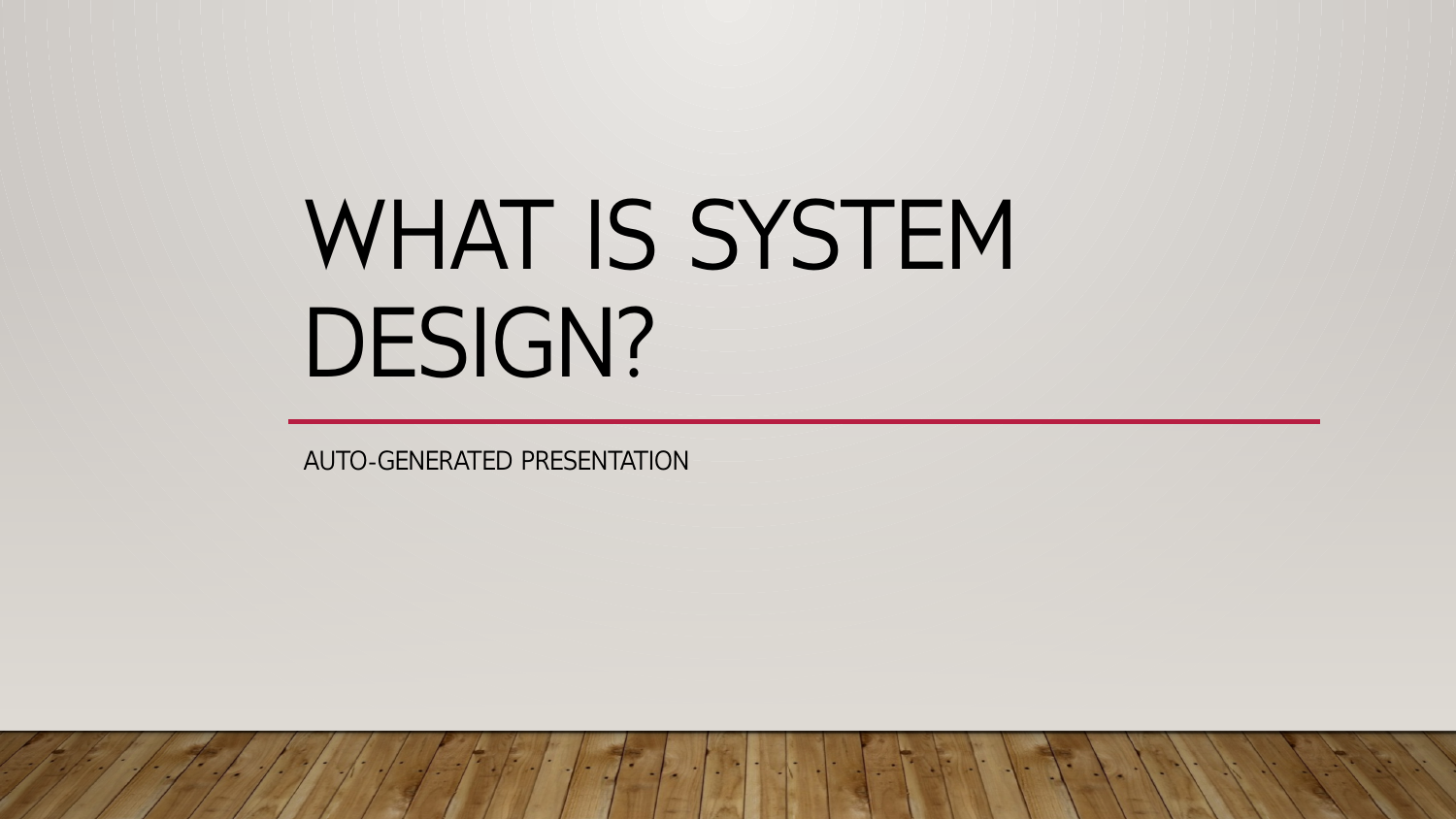

# What is System Design?
Auto-generated Presentation